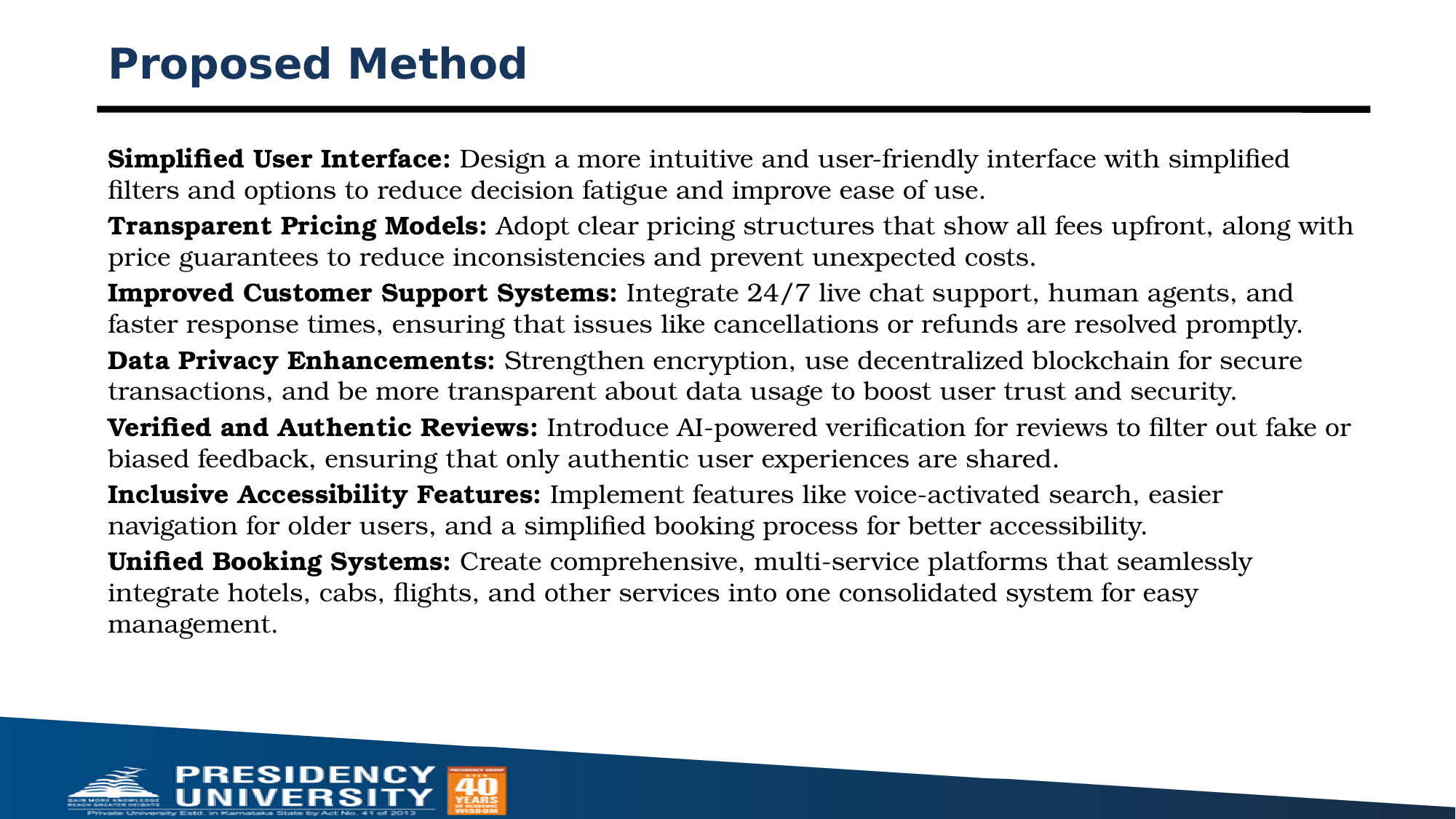

# Proposed Method
Simplified User Interface: Design a more intuitive and user-friendly interface with simplified filters and options to reduce decision fatigue and improve ease of use.
Transparent Pricing Models: Adopt clear pricing structures that show all fees upfront, along with price guarantees to reduce inconsistencies and prevent unexpected costs.
Improved Customer Support Systems: Integrate 24/7 live chat support, human agents, and faster response times, ensuring that issues like cancellations or refunds are resolved promptly.
Data Privacy Enhancements: Strengthen encryption, use decentralized blockchain for secure transactions, and be more transparent about data usage to boost user trust and security.
Verified and Authentic Reviews: Introduce AI-powered verification for reviews to filter out fake or biased feedback, ensuring that only authentic user experiences are shared.
Inclusive Accessibility Features: Implement features like voice-activated search, easier navigation for older users, and a simplified booking process for better accessibility.
Unified Booking Systems: Create comprehensive, multi-service platforms that seamlessly integrate hotels, cabs, flights, and other services into one consolidated system for easy management.